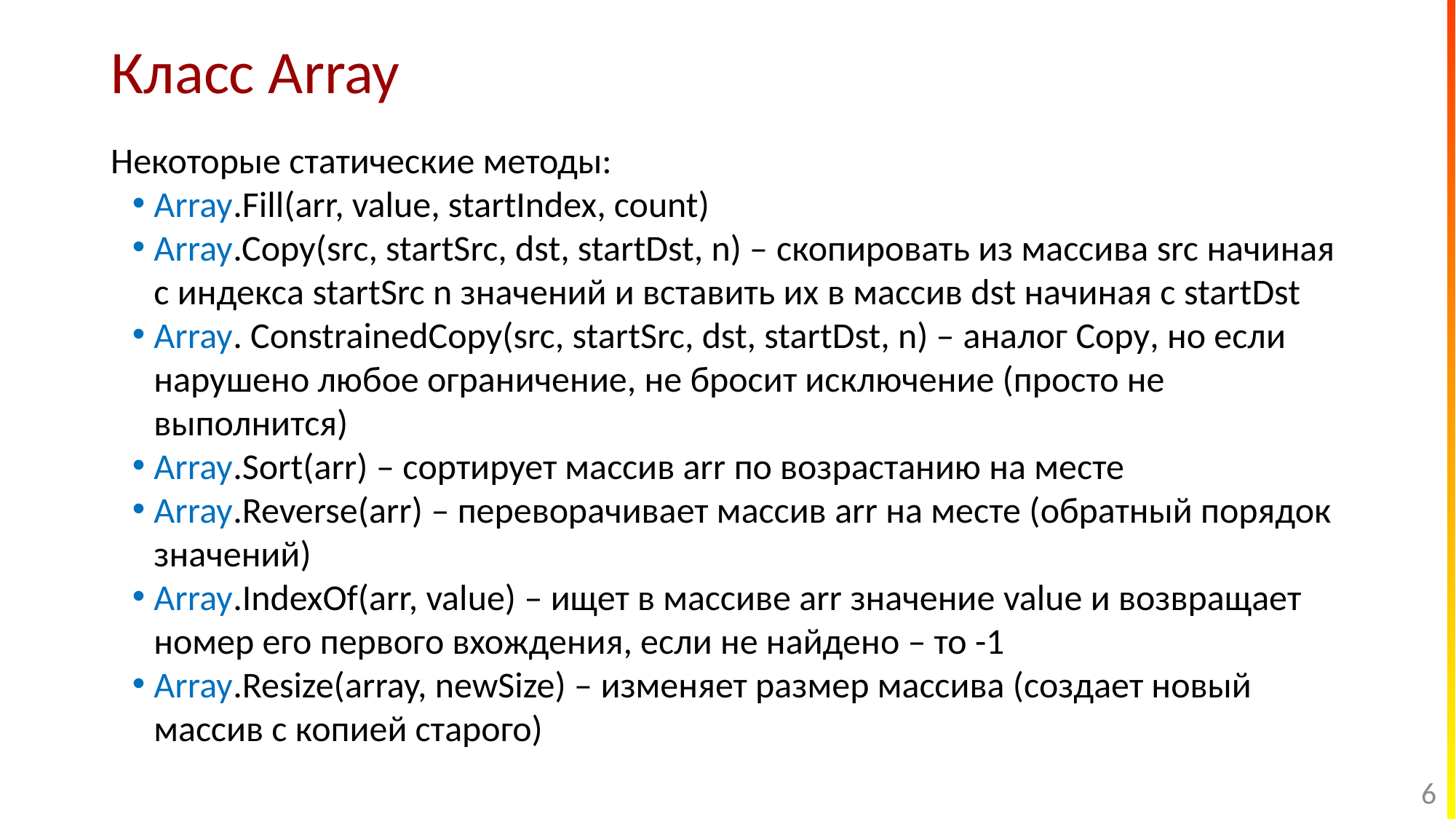

# Класс Array
Некоторые статические методы:
Array.Fill(arr, value, startIndex, count)
Array.Copy(src, startSrc, dst, startDst, n) – скопировать из массива src начиная с индекса startSrc n значений и вставить их в массив dst начиная с startDst
Array. ConstrainedCopy(src, startSrc, dst, startDst, n) – аналог Copy, но если нарушено любое ограничение, не бросит исключение (просто не выполнится)
Array.Sort(arr) – сортирует массив arr по возрастанию на месте
Array.Reverse(arr) – переворачивает массив arr на месте (обратный порядок значений)
Array.IndexOf(arr, value) – ищет в массиве arr значение value и возвращает номер его первого вхождения, если не найдено – то -1
Array.Resize(array, newSize) – изменяет размер массива (создает новый массив с копией старого)
6